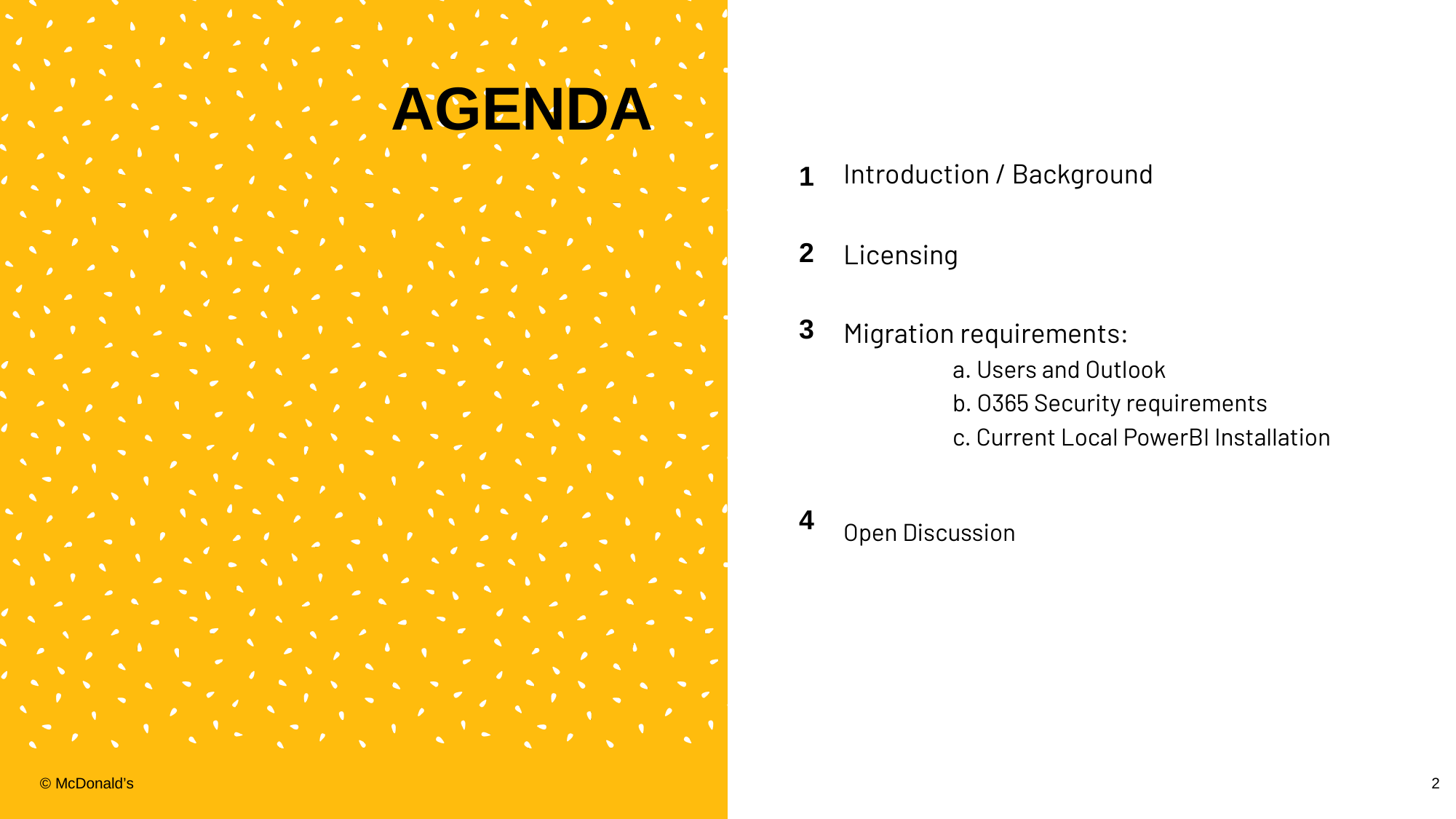

# AGENDA
Introduction / Background
1

2

3

4

Licensing
Migration requirements:
	a. Users and Outlook
	b. O365 Security requirements
   	c. Current Local PowerBI Installation

Open Discussion